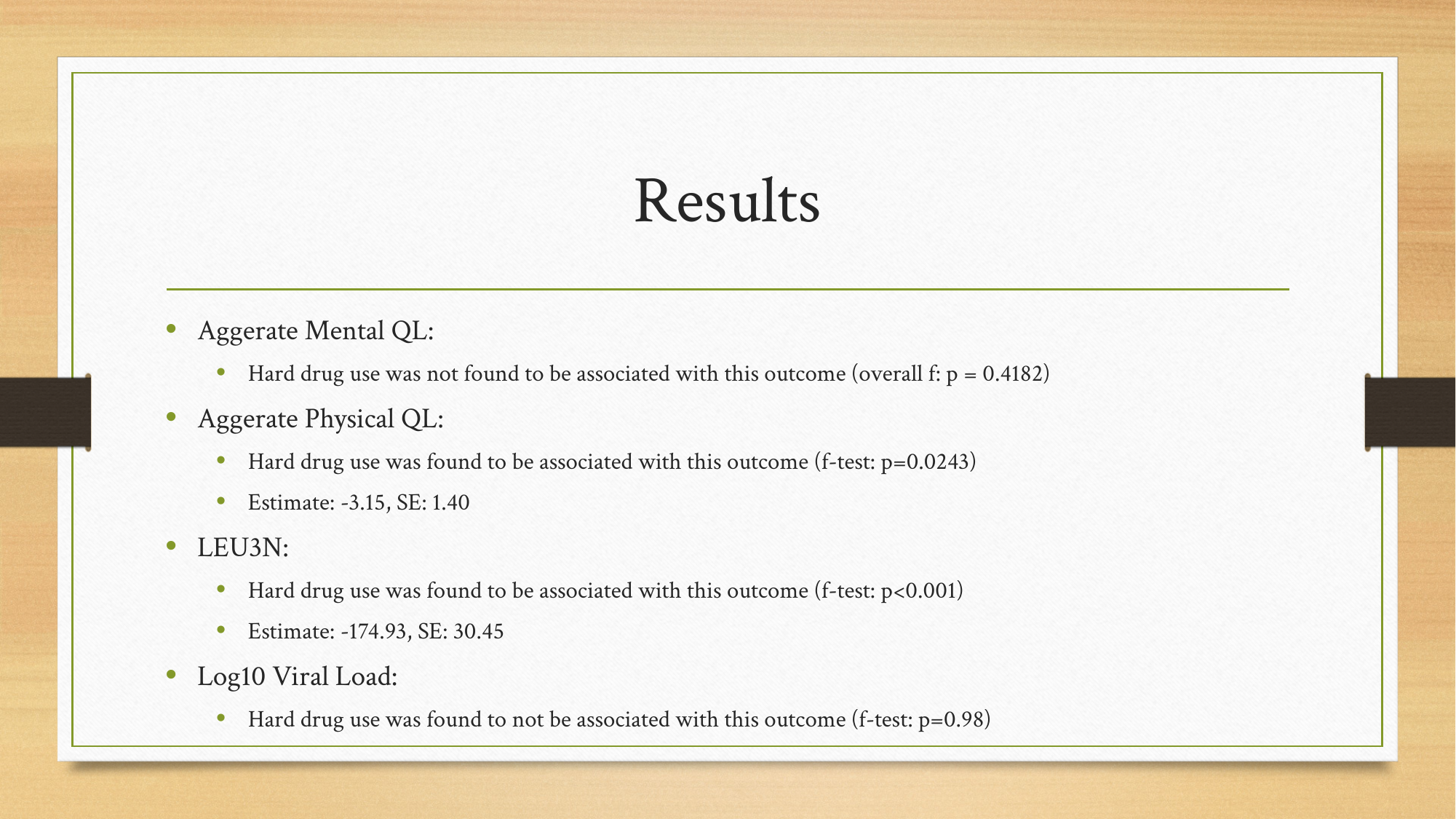

# Results
Aggerate Mental QL:
Hard drug use was not found to be associated with this outcome (overall f: p = 0.4182)
Aggerate Physical QL:
Hard drug use was found to be associated with this outcome (f-test: p=0.0243)
Estimate: -3.15, SE: 1.40
LEU3N:
Hard drug use was found to be associated with this outcome (f-test: p<0.001)
Estimate: -174.93, SE: 30.45
Log10 Viral Load:
Hard drug use was found to not be associated with this outcome (f-test: p=0.98)